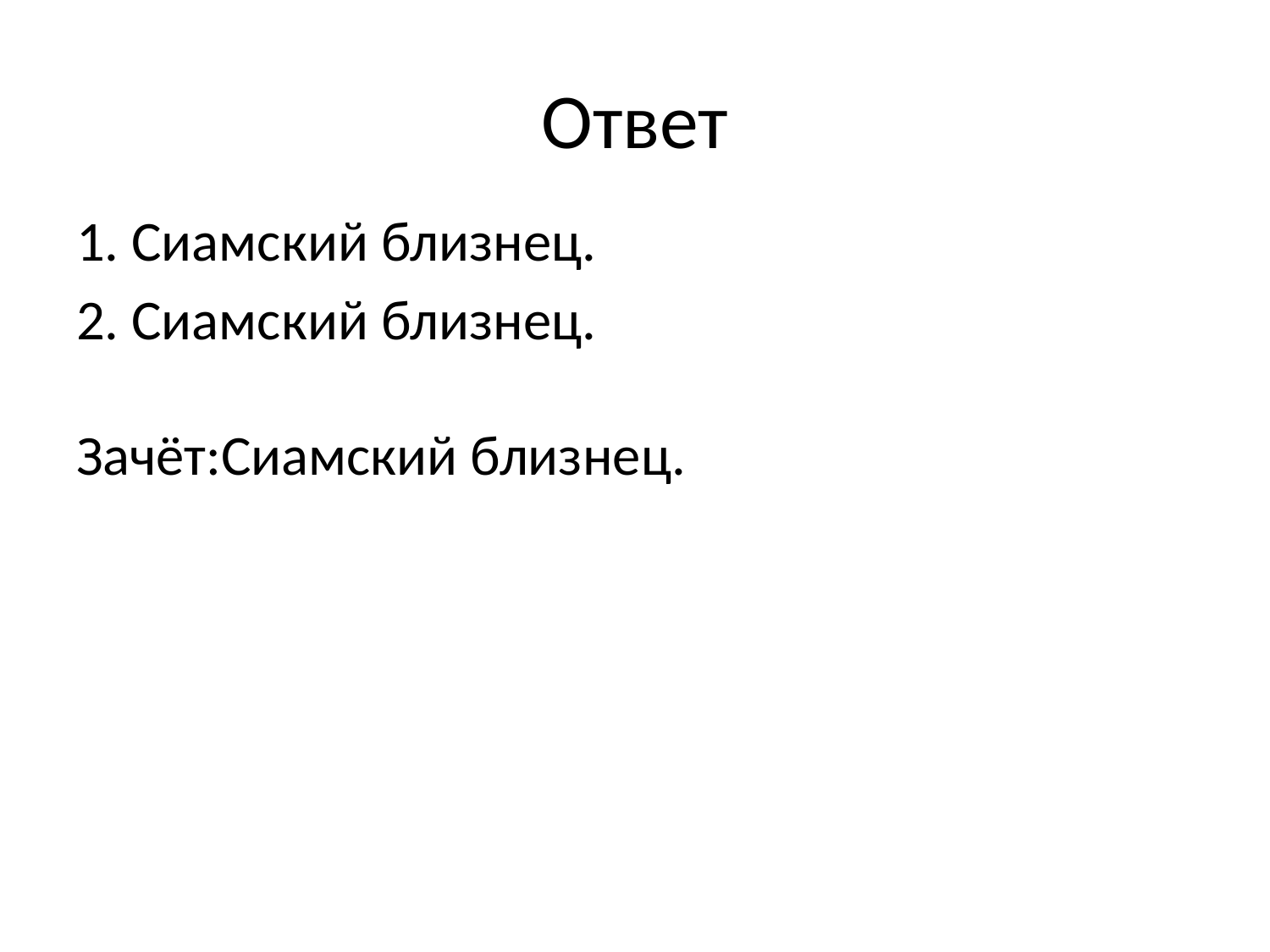

# Ответ
1. Сиамский близнец.
2. Сиамский близнец.
Зачёт:Сиамский близнец.